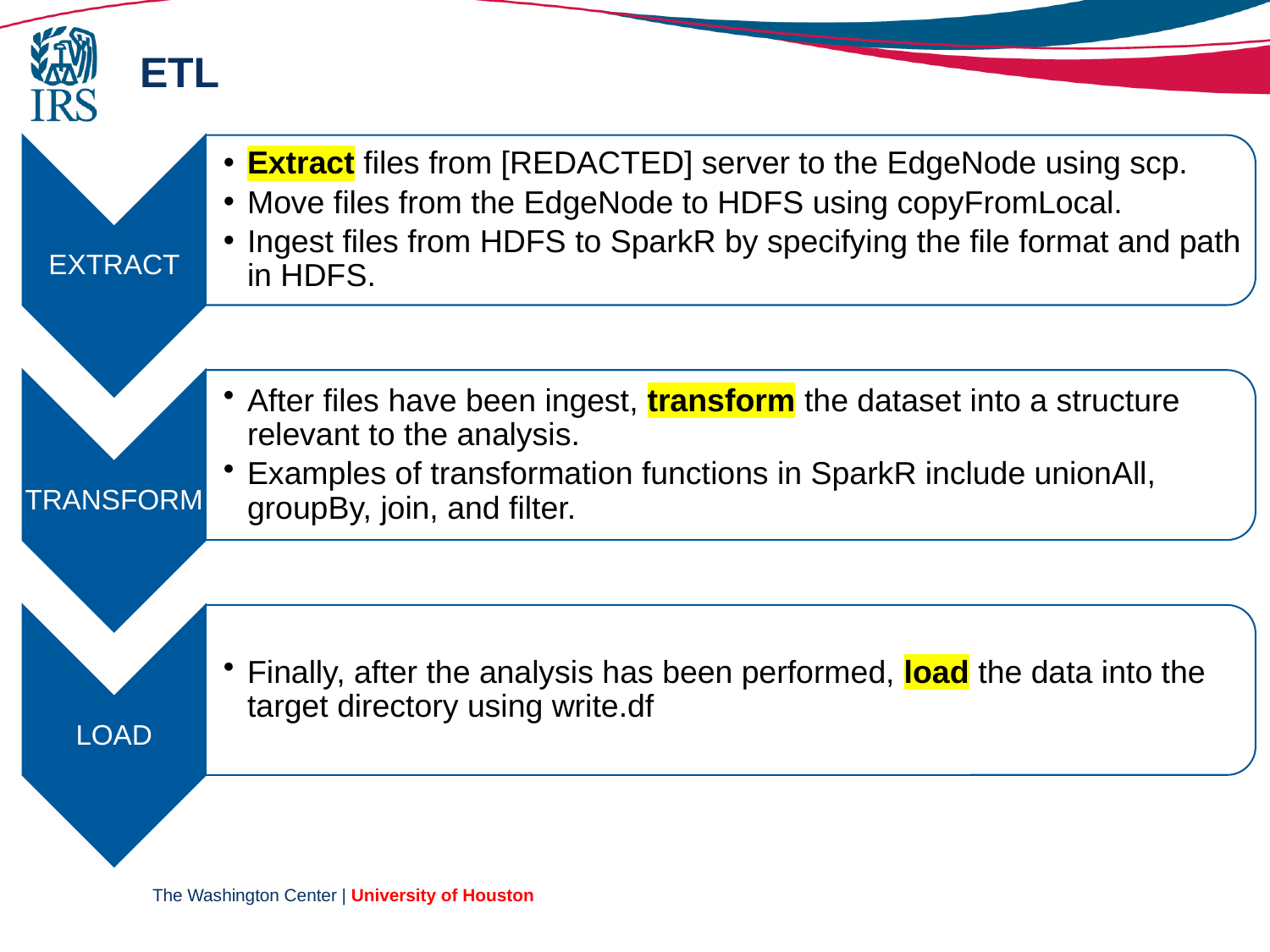

# ETL
EXTRACT
Extract files from [REDACTED] server to the EdgeNode using scp.
Move files from the EdgeNode to HDFS using copyFromLocal.
Ingest files from HDFS to SparkR by specifying the file format and path in HDFS.
TRANSFORM
After files have been ingest, transform the dataset into a structure relevant to the analysis.
Examples of transformation functions in SparkR include unionAll, groupBy, join, and filter.
LOAD
Finally, after the analysis has been performed, load the data into the target directory using write.df

The Washington Center | University of Houston